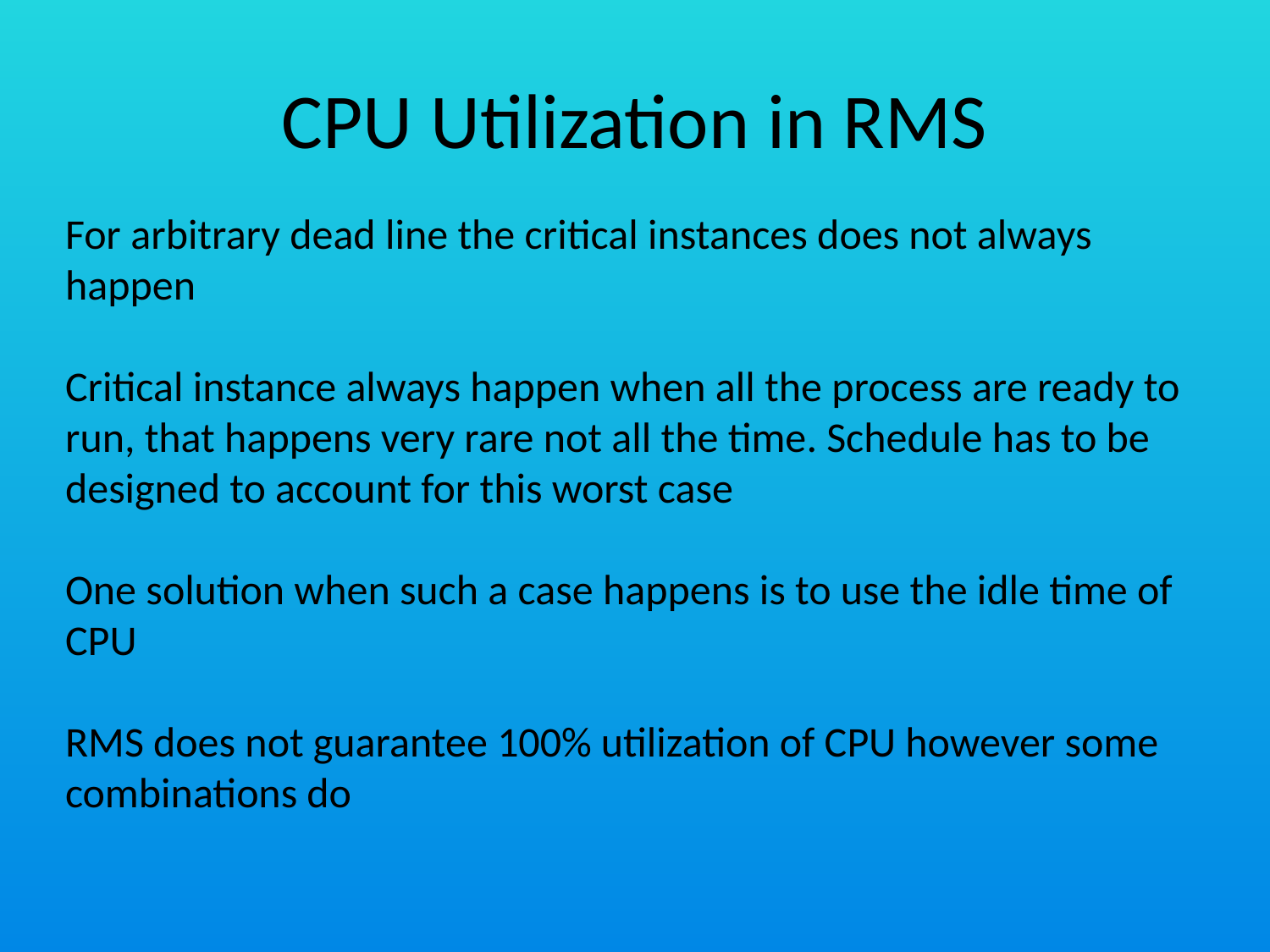

# CPU Utilization in RMS
For arbitrary dead line the critical instances does not always happen

Critical instance always happen when all the process are ready to run, that happens very rare not all the time. Schedule has to be designed to account for this worst case

One solution when such a case happens is to use the idle time of CPU

RMS does not guarantee 100% utilization of CPU however some combinations do